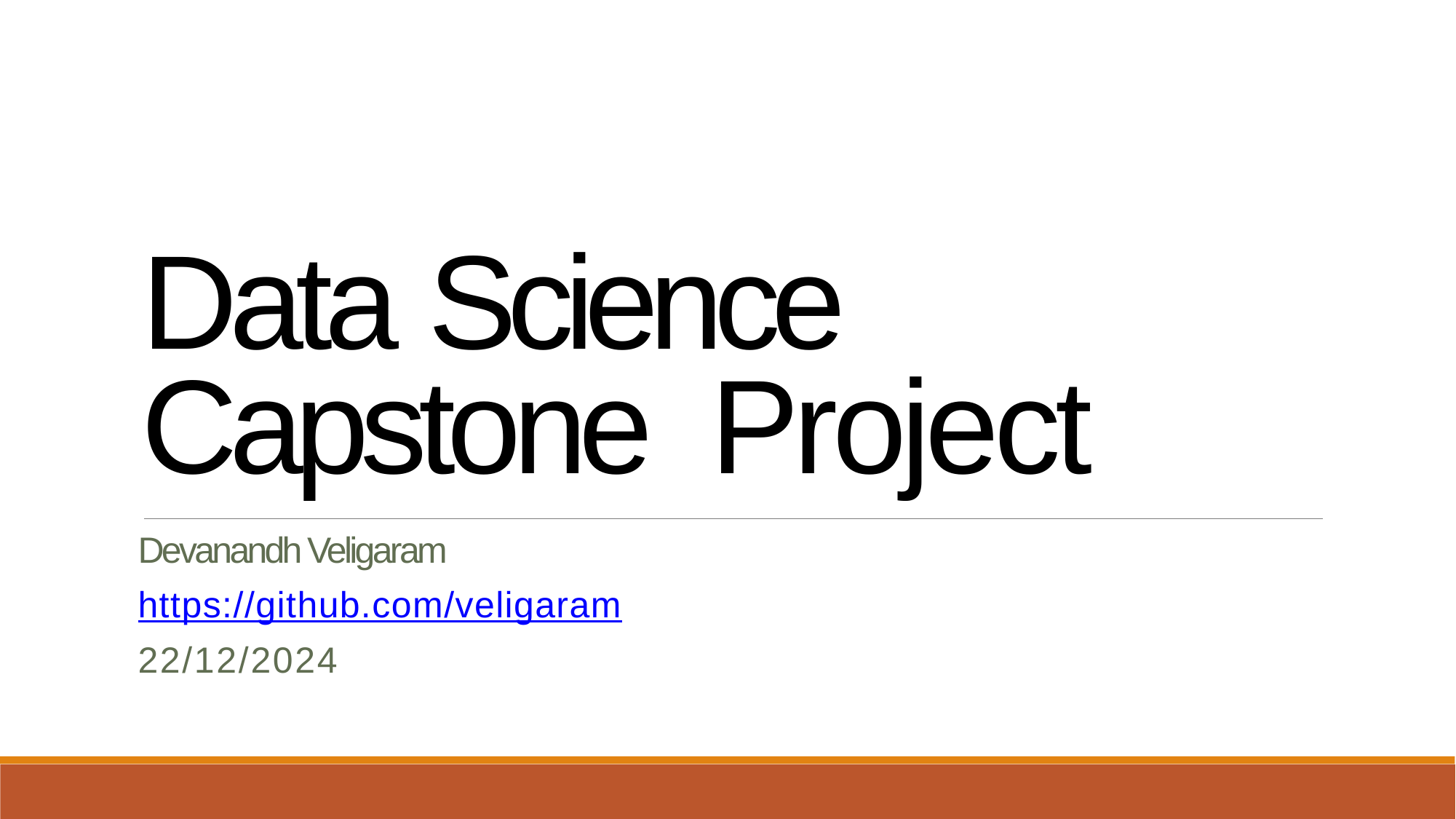

Data Science Capstone  Project
Devanandh Veligaram
https://github.com/veligaram
22/12/2024